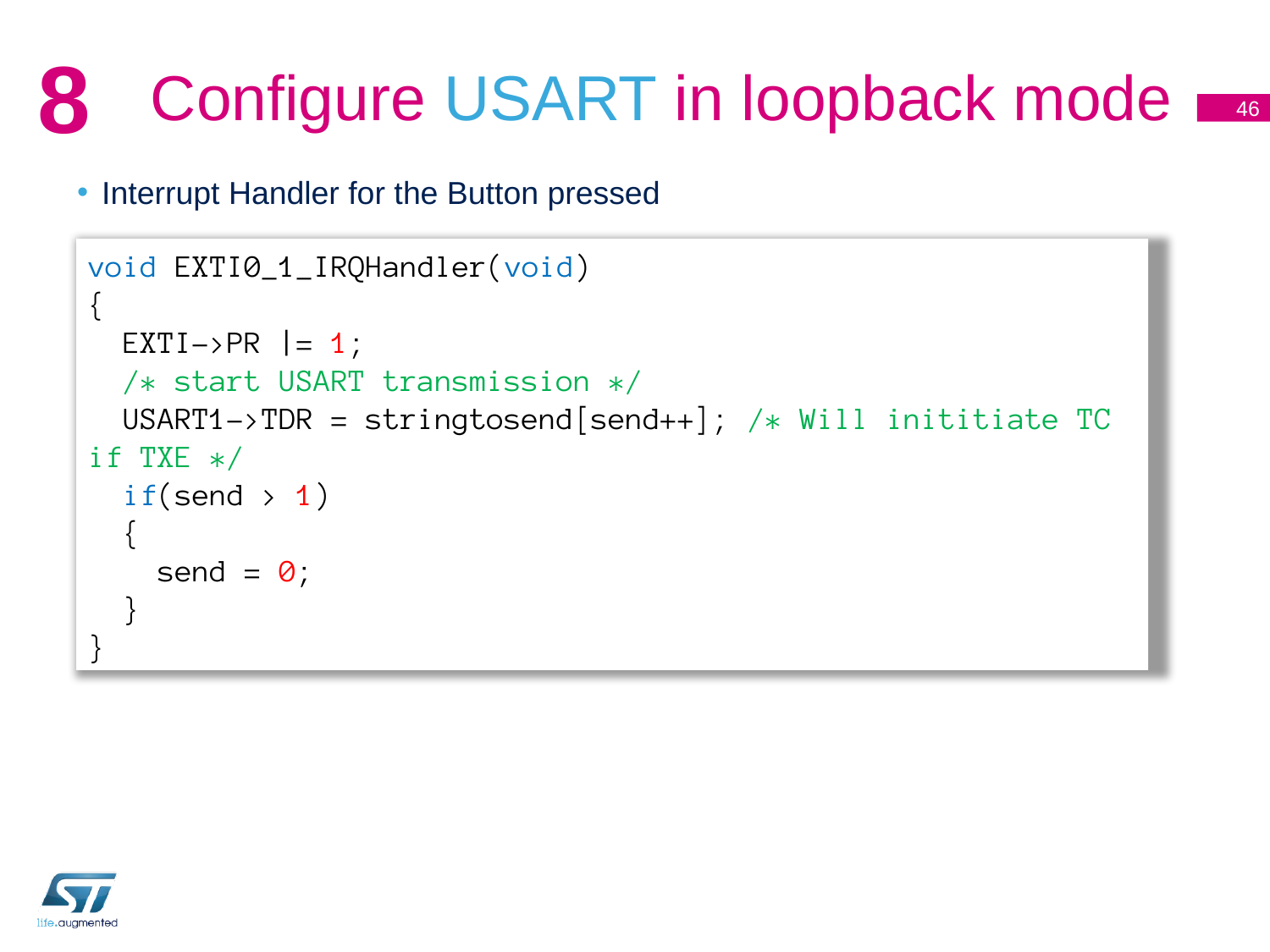

# Configure USART in loopback mode
8
46
Interrupt Handler for the Button pressed

void EXTI0_1_IRQHandler(void)
{
  EXTI->PR |= 1;
  /* start USART transmission */
  USART1->TDR = stringtosend[send++]; /* Will inititiate TC if TXE */
  if(send > 1)
  {
    send = 0;
  }
}